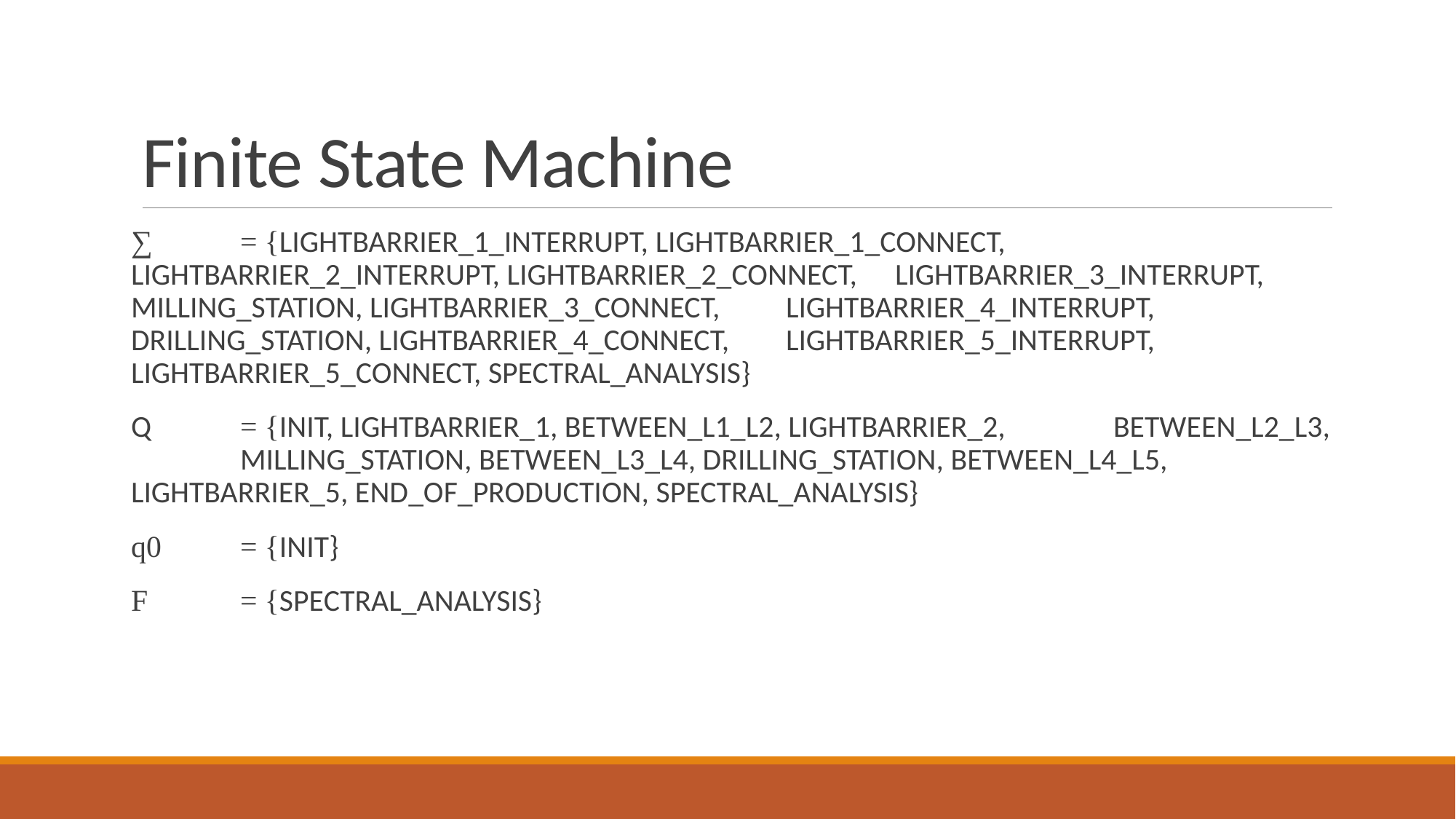

# Finite State Machine
∑ 	= {LIGHTBARRIER_1_INTERRUPT, LIGHTBARRIER_1_CONNECT, 	LIGHTBARRIER_2_INTERRUPT, LIGHTBARRIER_2_CONNECT, 	LIGHTBARRIER_3_INTERRUPT, MILLING_STATION, LIGHTBARRIER_3_CONNECT, 	LIGHTBARRIER_4_INTERRUPT, DRILLING_STATION, LIGHTBARRIER_4_CONNECT, 	LIGHTBARRIER_5_INTERRUPT, LIGHTBARRIER_5_CONNECT, SPECTRAL_ANALYSIS}
Q 	= {INIT, LIGHTBARRIER_1, BETWEEN_L1_L2, LIGHTBARRIER_2, 	BETWEEN_L2_L3, 	MILLING_STATION, BETWEEN_L3_L4, DRILLING_STATION, BETWEEN_L4_L5, 	LIGHTBARRIER_5, END_OF_PRODUCTION, SPECTRAL_ANALYSIS}
ԛ0 	= {INIT}
F	= {SPECTRAL_ANALYSIS}